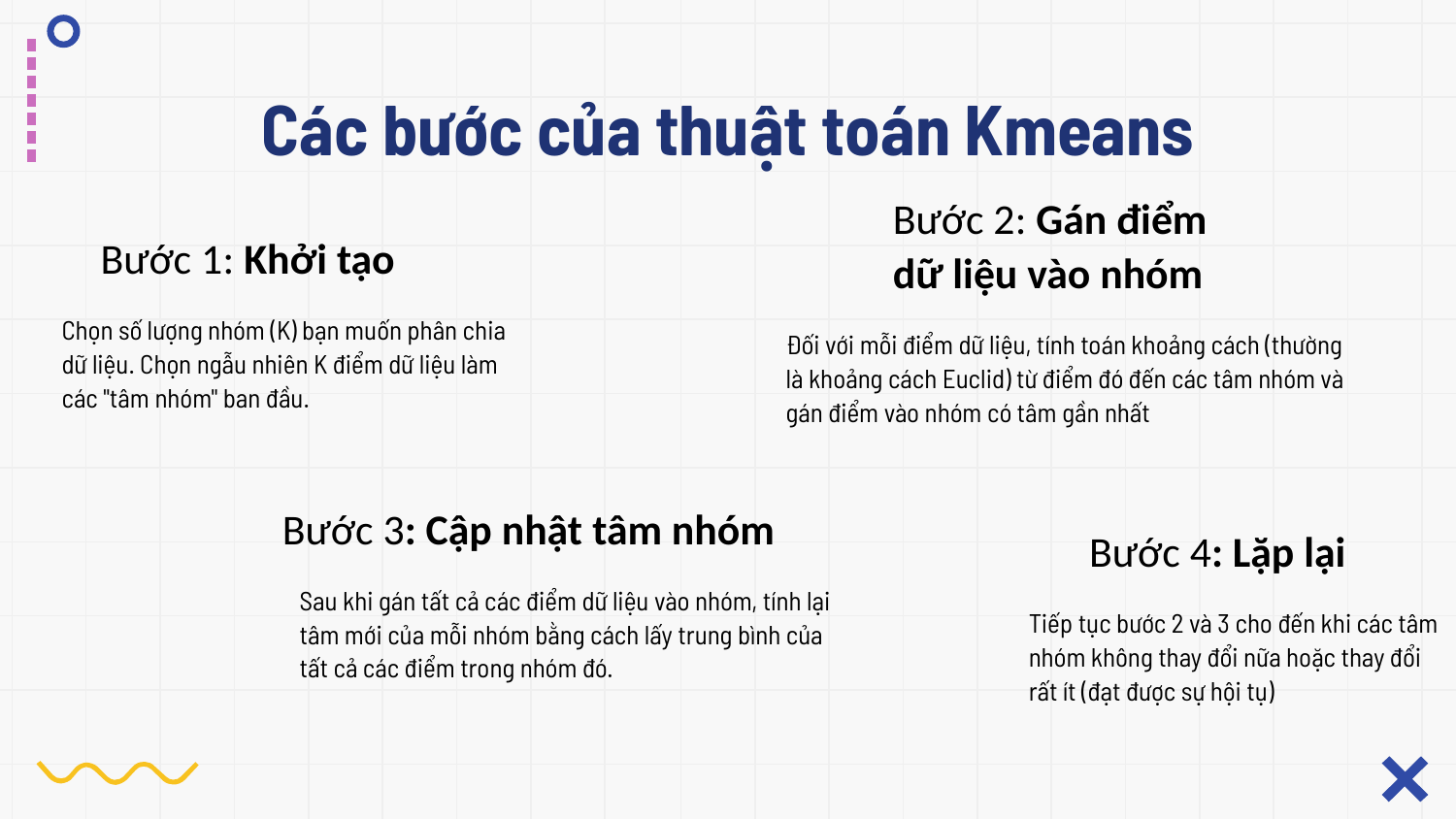

# Các bước của thuật toán Kmeans
Bước 1: Khởi tạo
Bước 2: Gán điểm dữ liệu vào nhóm
Chọn số lượng nhóm (K) bạn muốn phân chia dữ liệu. Chọn ngẫu nhiên K điểm dữ liệu làm các "tâm nhóm" ban đầu.
Đối với mỗi điểm dữ liệu, tính toán khoảng cách (thường là khoảng cách Euclid) từ điểm đó đến các tâm nhóm và gán điểm vào nhóm có tâm gần nhất
Bước 3: Cập nhật tâm nhóm
Bước 4: Lặp lại
Sau khi gán tất cả các điểm dữ liệu vào nhóm, tính lại tâm mới của mỗi nhóm bằng cách lấy trung bình của tất cả các điểm trong nhóm đó.

Tiếp tục bước 2 và 3 cho đến khi các tâm nhóm không thay đổi nữa hoặc thay đổi rất ít (đạt được sự hội tụ)